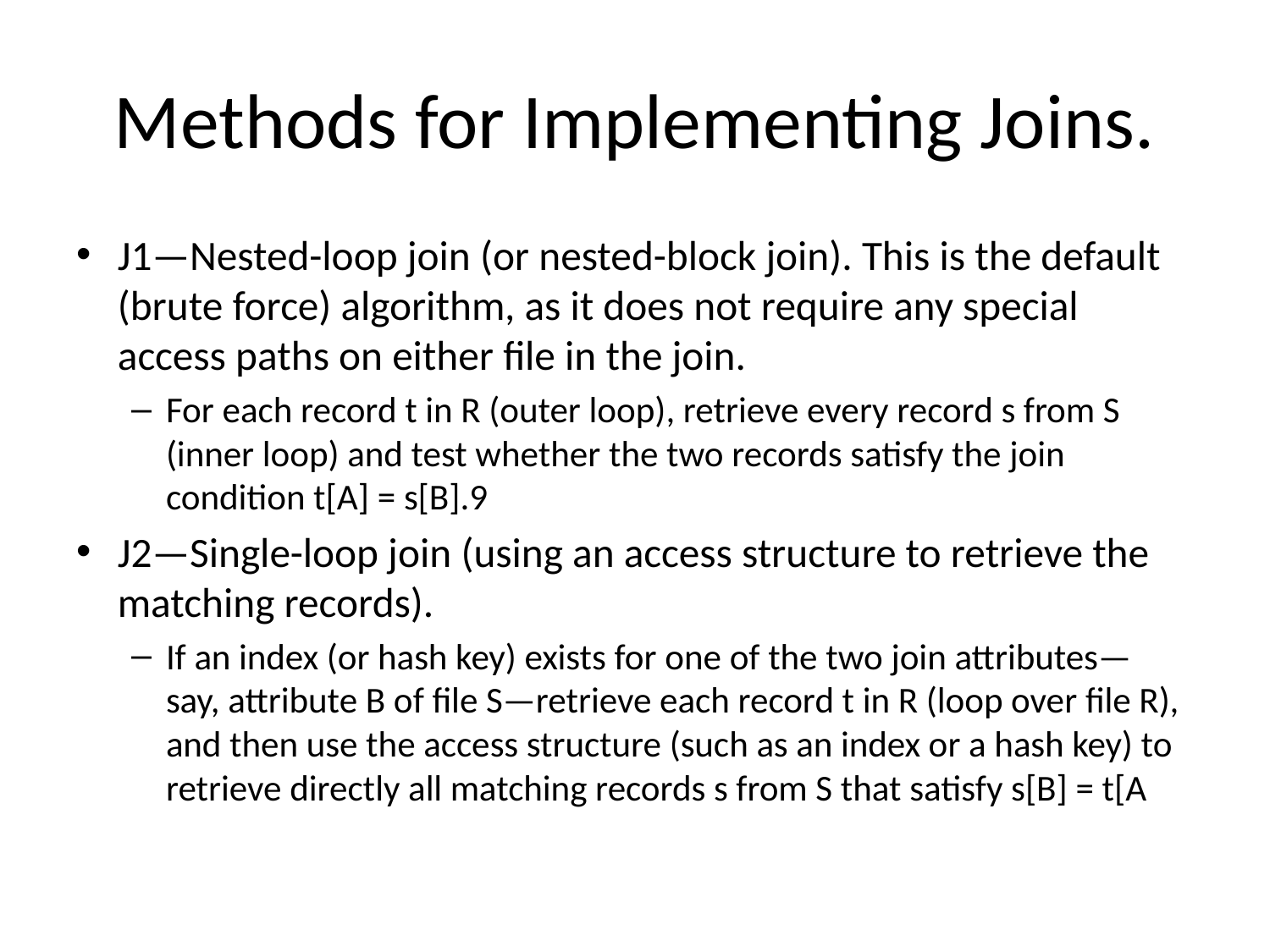

# Methods for Implementing Joins.
J1—Nested-loop join (or nested-block join). This is the default (brute force) algorithm, as it does not require any special access paths on either file in the join.
For each record t in R (outer loop), retrieve every record s from S (inner loop) and test whether the two records satisfy the join condition t[A] = s[B].9
J2—Single-loop join (using an access structure to retrieve the matching records).
If an index (or hash key) exists for one of the two join attributes— say, attribute B of file S—retrieve each record t in R (loop over file R), and then use the access structure (such as an index or a hash key) to retrieve directly all matching records s from S that satisfy s[B] = t[A